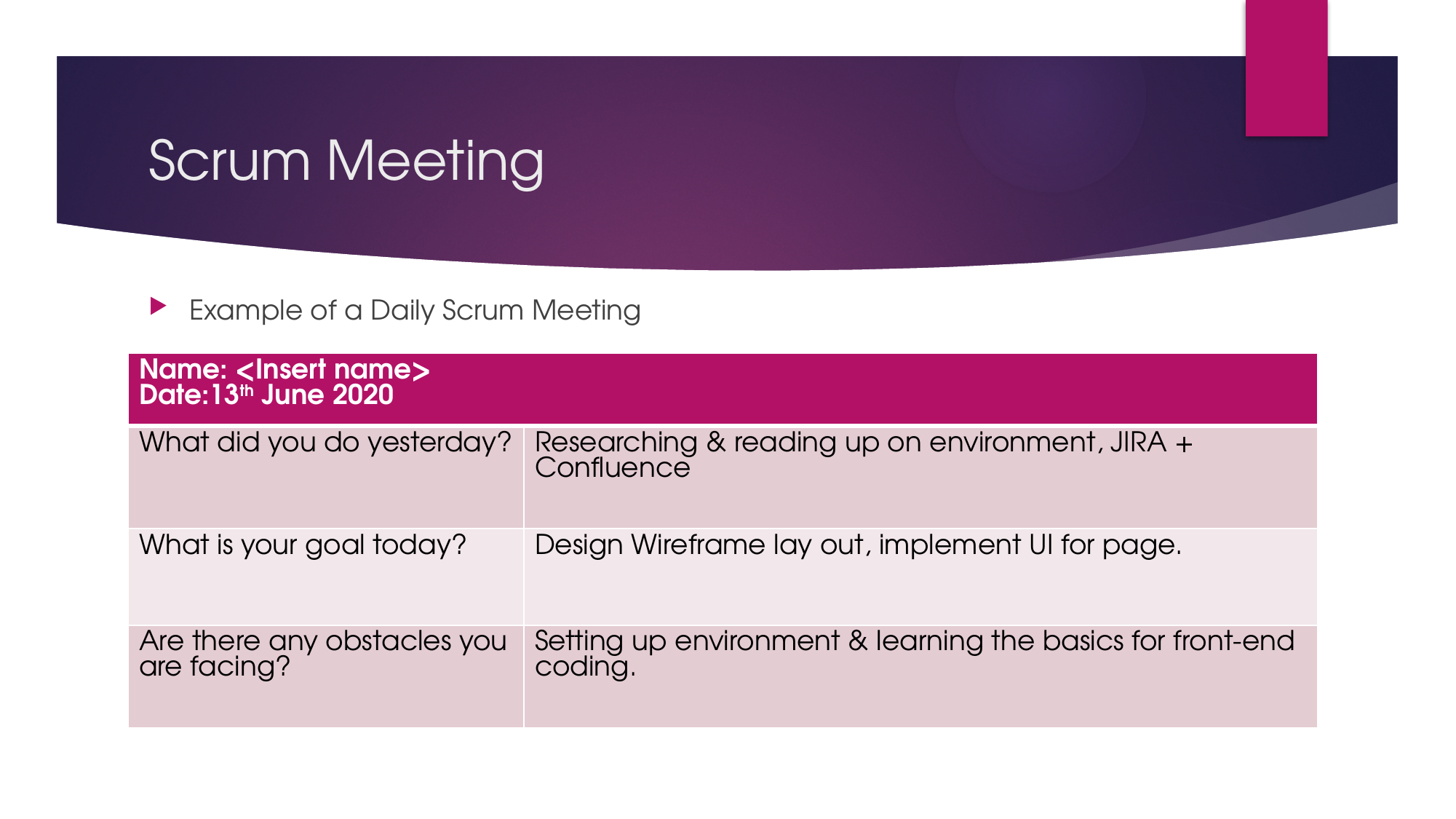

# Scrum Meeting
Example of a Daily Scrum Meeting

| Name: <Insert name> Date:13th June 2020 |  |
| --- | --- |
| What did you do yesterday? | Researching & reading up on environment, JIRA + Confluence |
| What is your goal today? | Design Wireframe lay out, implement UI for page. |
| Are there any obstacles you are facing? | Setting up environment & learning the basics for front-end coding. |